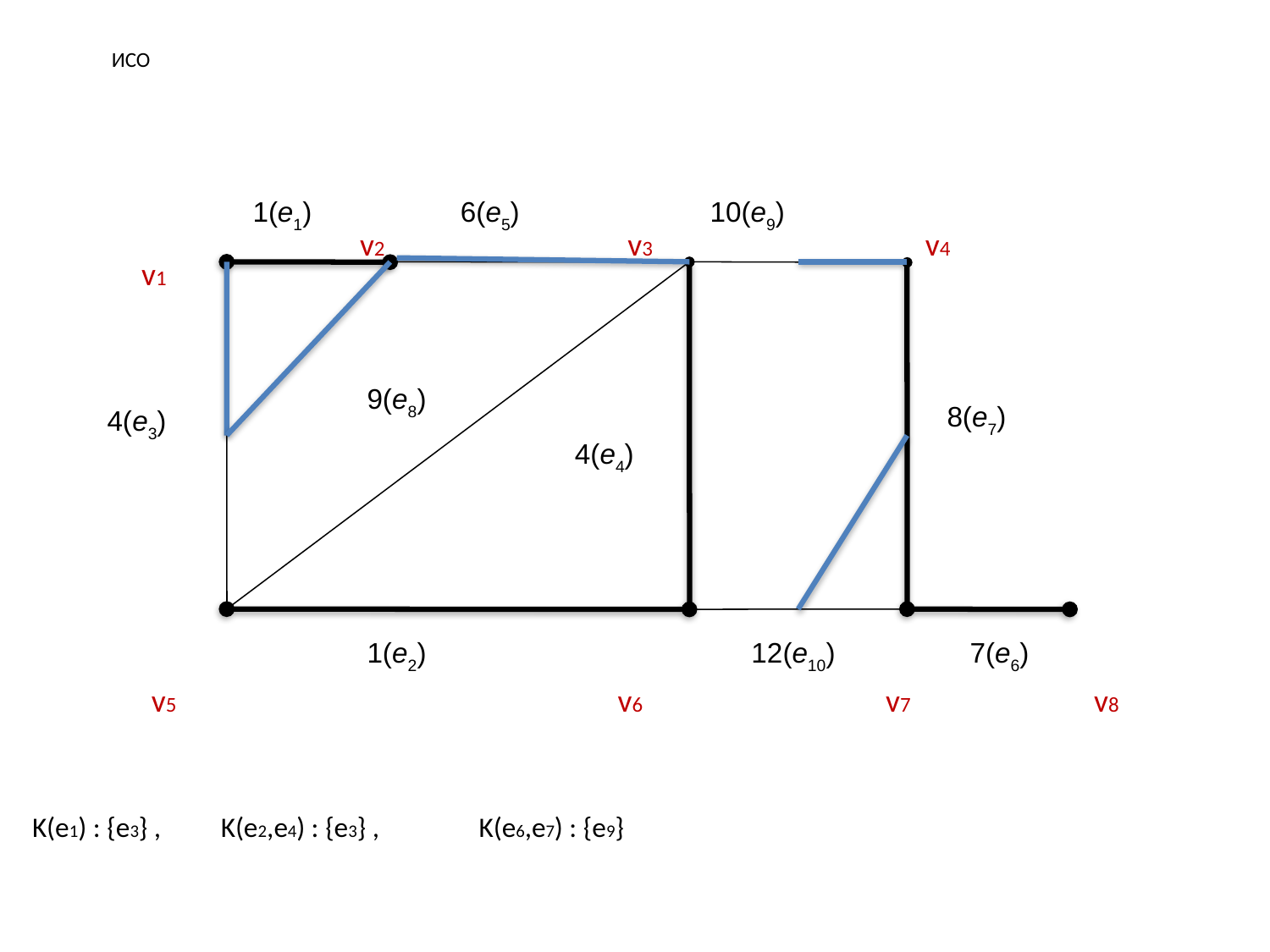

# ИСО

1(e1)

6(e5)
10(e9)

9(e8)
8(e7)
4(e3)
4(e4)

1(e2)
12(e10)
7(e6)
v2
v3
v4
v1
v5
v6
v7
v8
K(e1) : {e3} ,
K(e2,e4) : {e3} ,
K(e6,e7) : {e9}